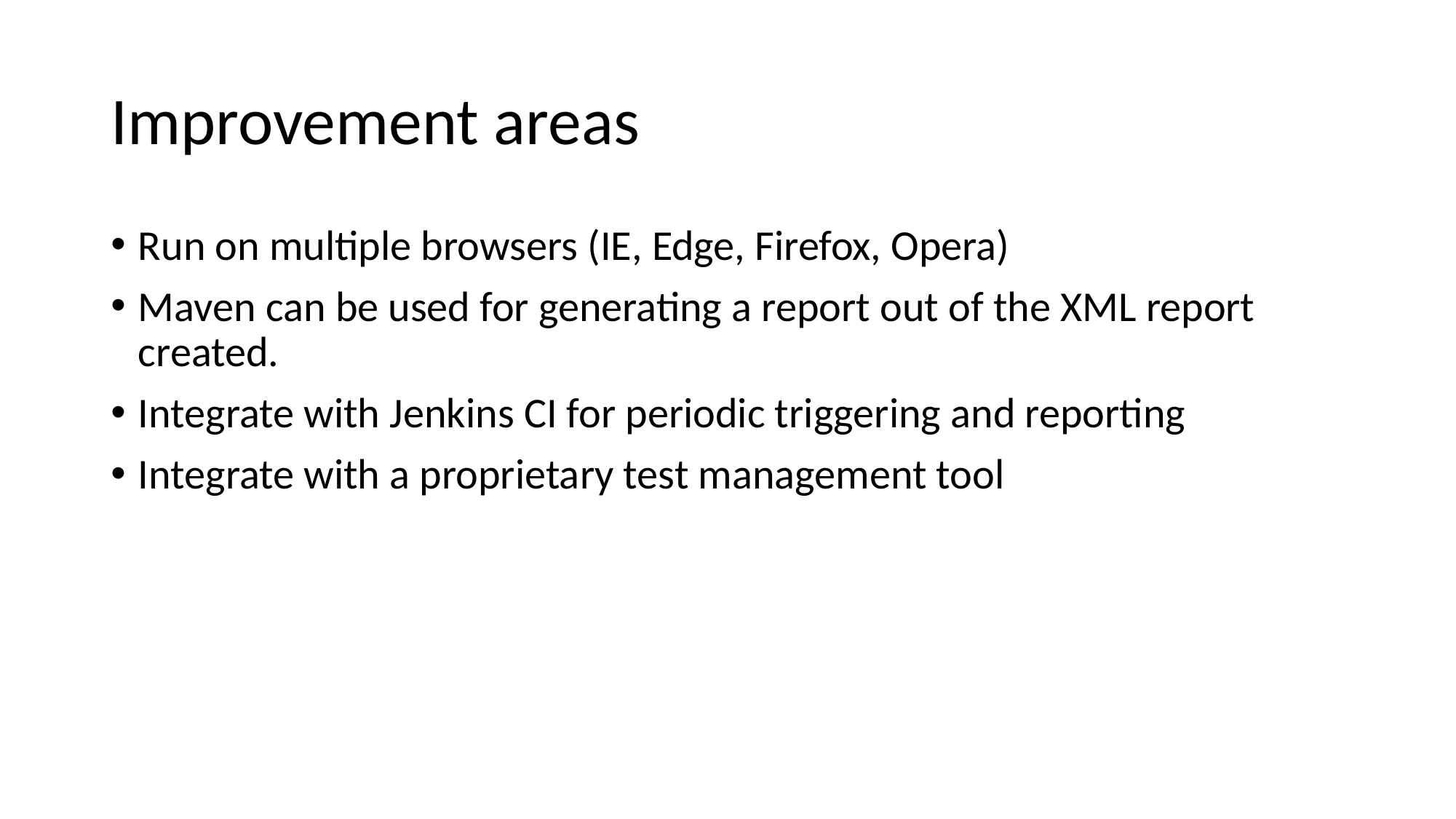

# Improvement areas
Run on multiple browsers (IE, Edge, Firefox, Opera)
Maven can be used for generating a report out of the XML report created.
Integrate with Jenkins CI for periodic triggering and reporting
Integrate with a proprietary test management tool